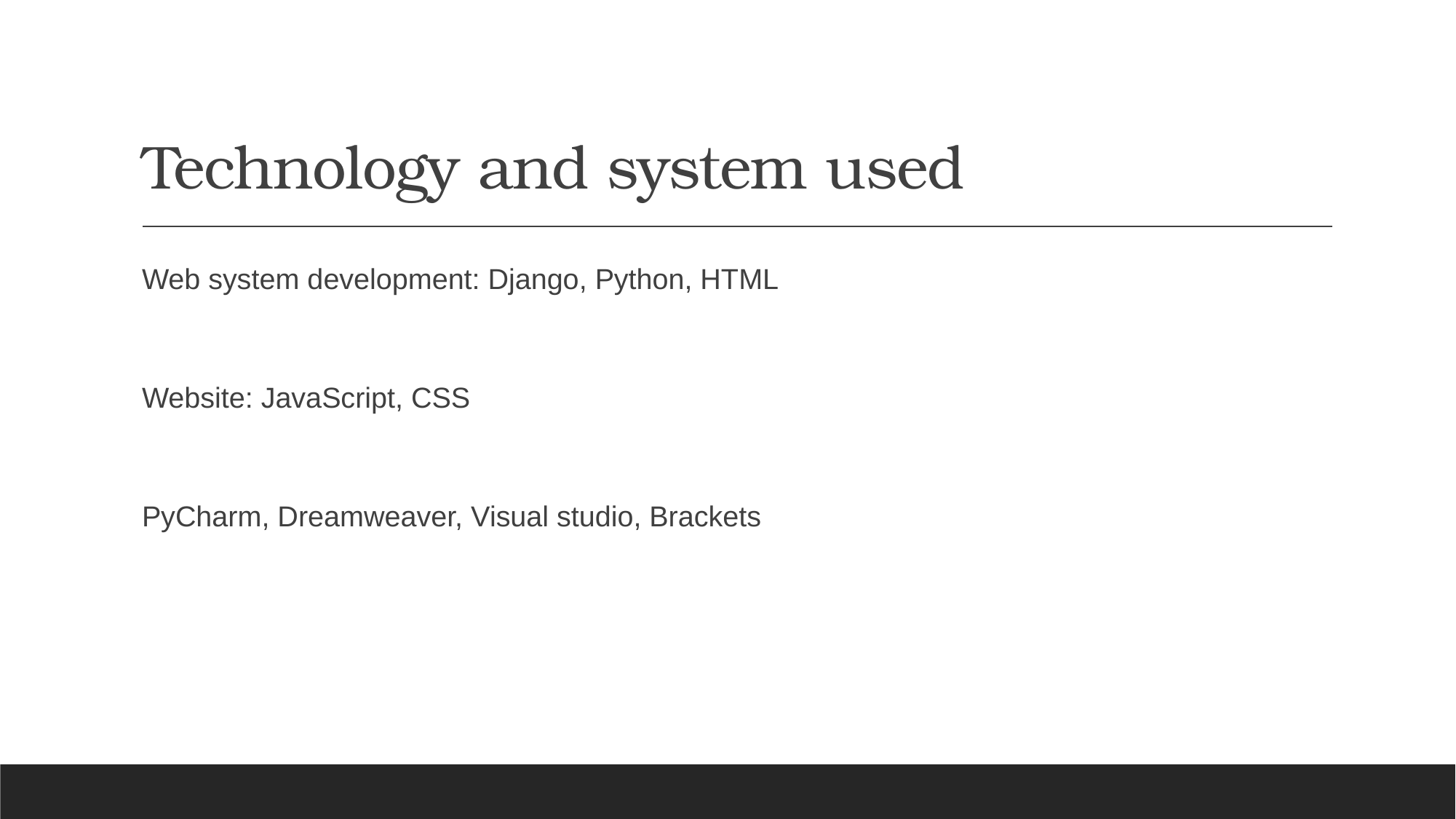

# Technology and system used
Web system development: Django, Python, HTML

Website: JavaScript, CSS

PyCharm, Dreamweaver, Visual studio, Brackets